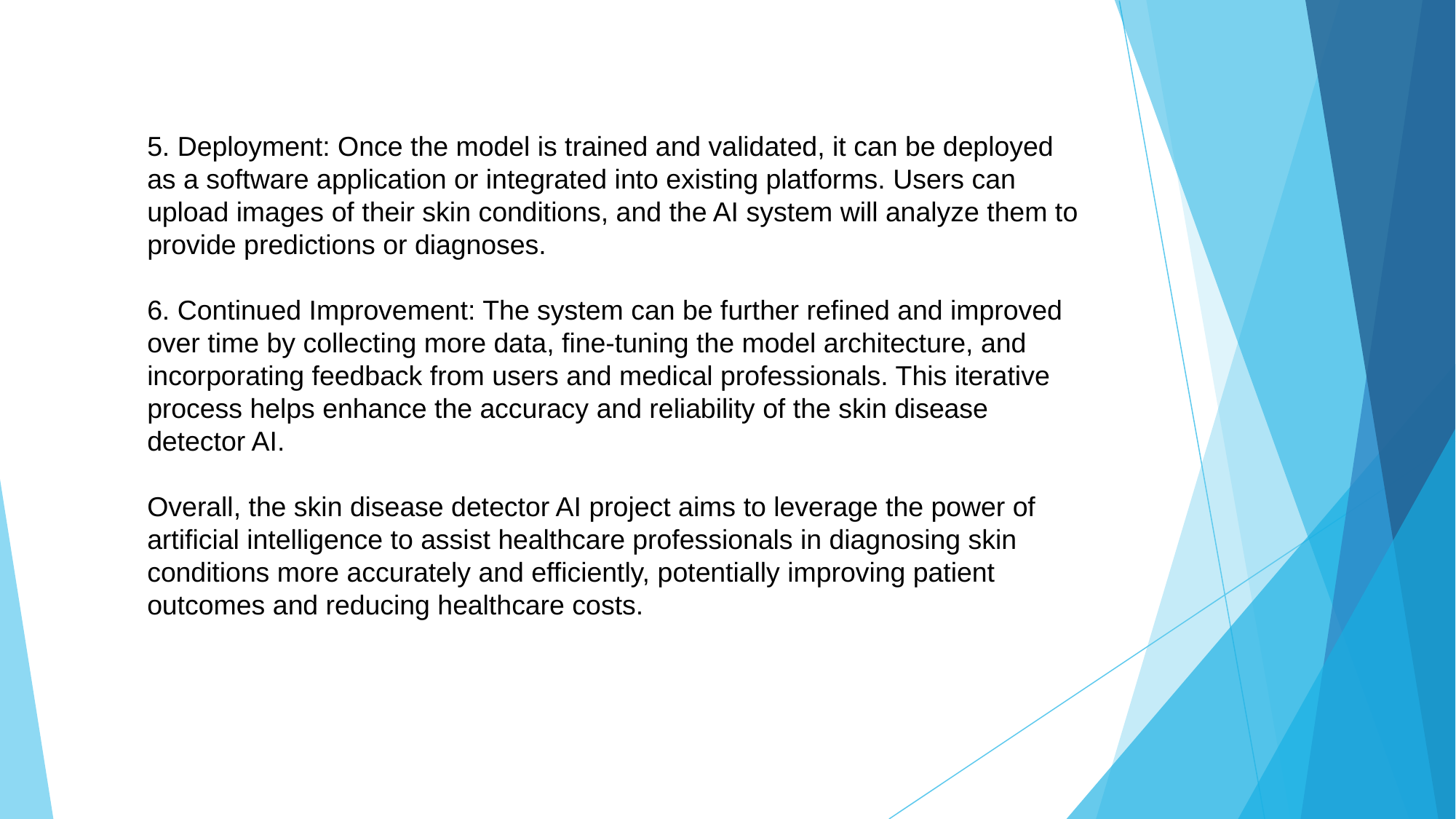

5. Deployment: Once the model is trained and validated, it can be deployed as a software application or integrated into existing platforms. Users can upload images of their skin conditions, and the AI system will analyze them to provide predictions or diagnoses.

6. Continued Improvement: The system can be further refined and improved over time by collecting more data, fine-tuning the model architecture, and incorporating feedback from users and medical professionals. This iterative process helps enhance the accuracy and reliability of the skin disease detector AI.

Overall, the skin disease detector AI project aims to leverage the power of artificial intelligence to assist healthcare professionals in diagnosing skin conditions more accurately and efficiently, potentially improving patient outcomes and reducing healthcare costs.